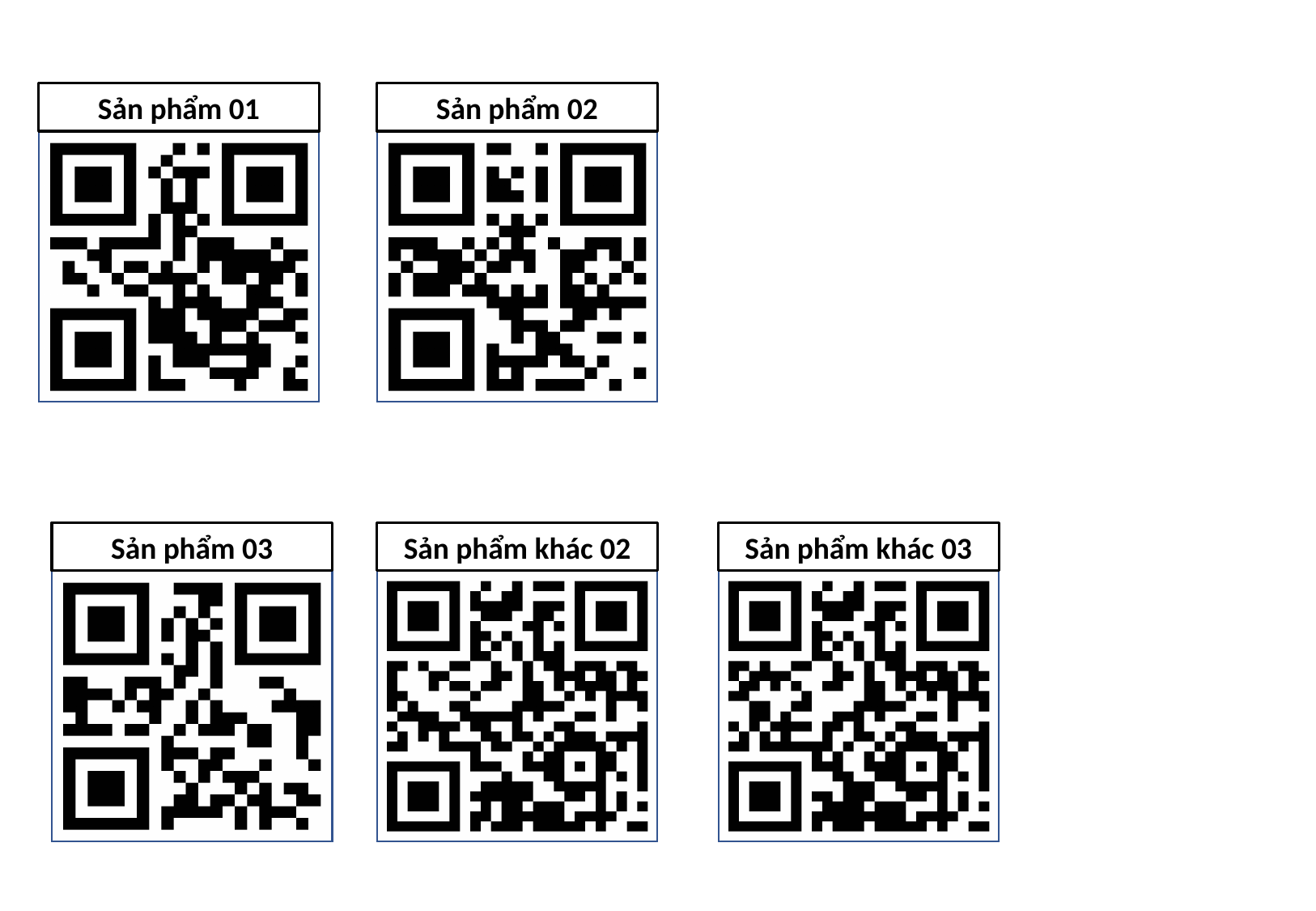

Sản phẩm 01

Sản phẩm 02

Sản phẩm 03

Sản phẩm khác 02

Sản phẩm khác 03